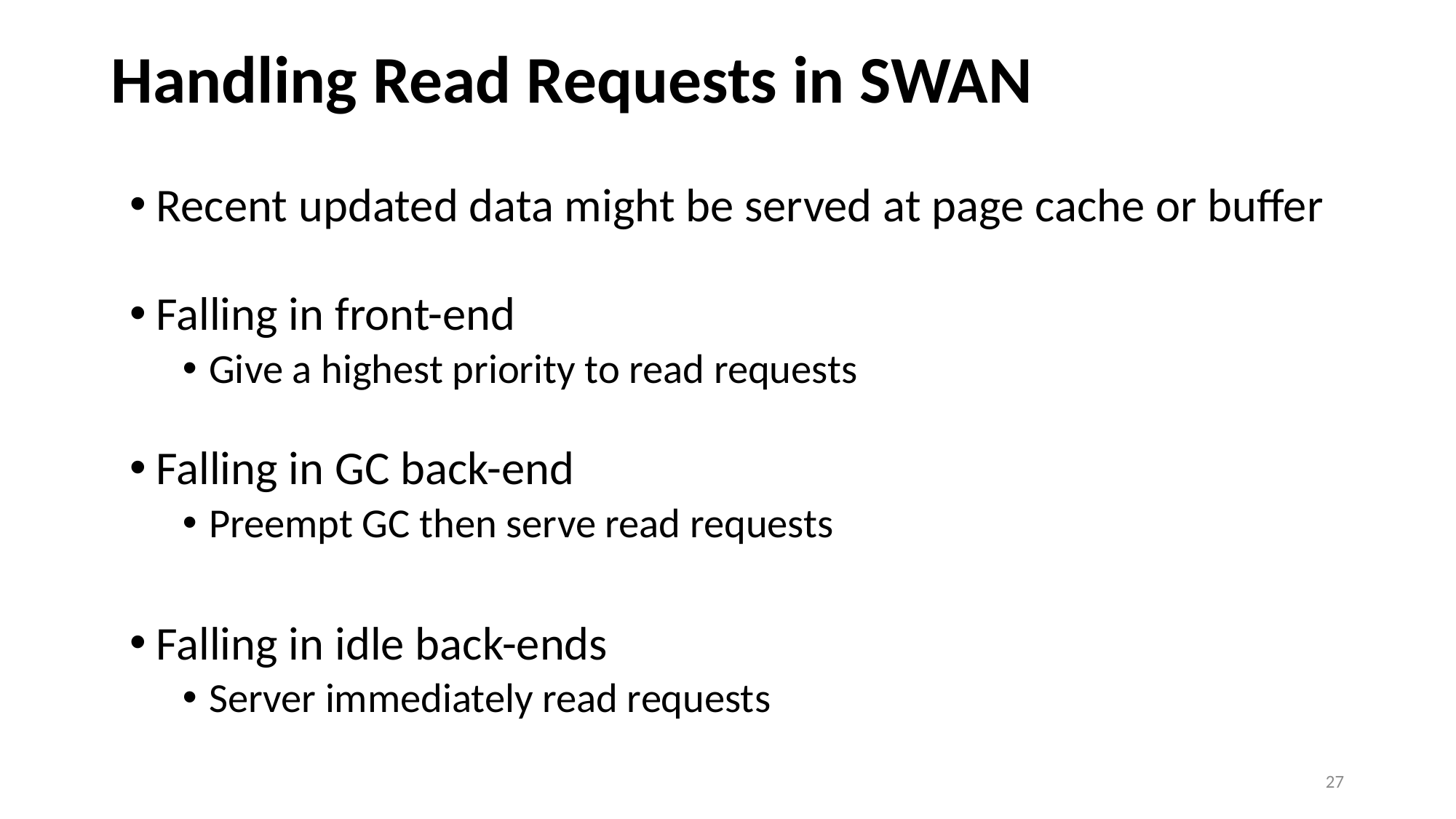

# Handling Read Requests in SWAN
Recent updated data might be served at page cache or buffer
Falling in front-end
Give a highest priority to read requests
Falling in GC back-end
Preempt GC then serve read requests

Falling in idle back-ends
Server immediately read requests
27